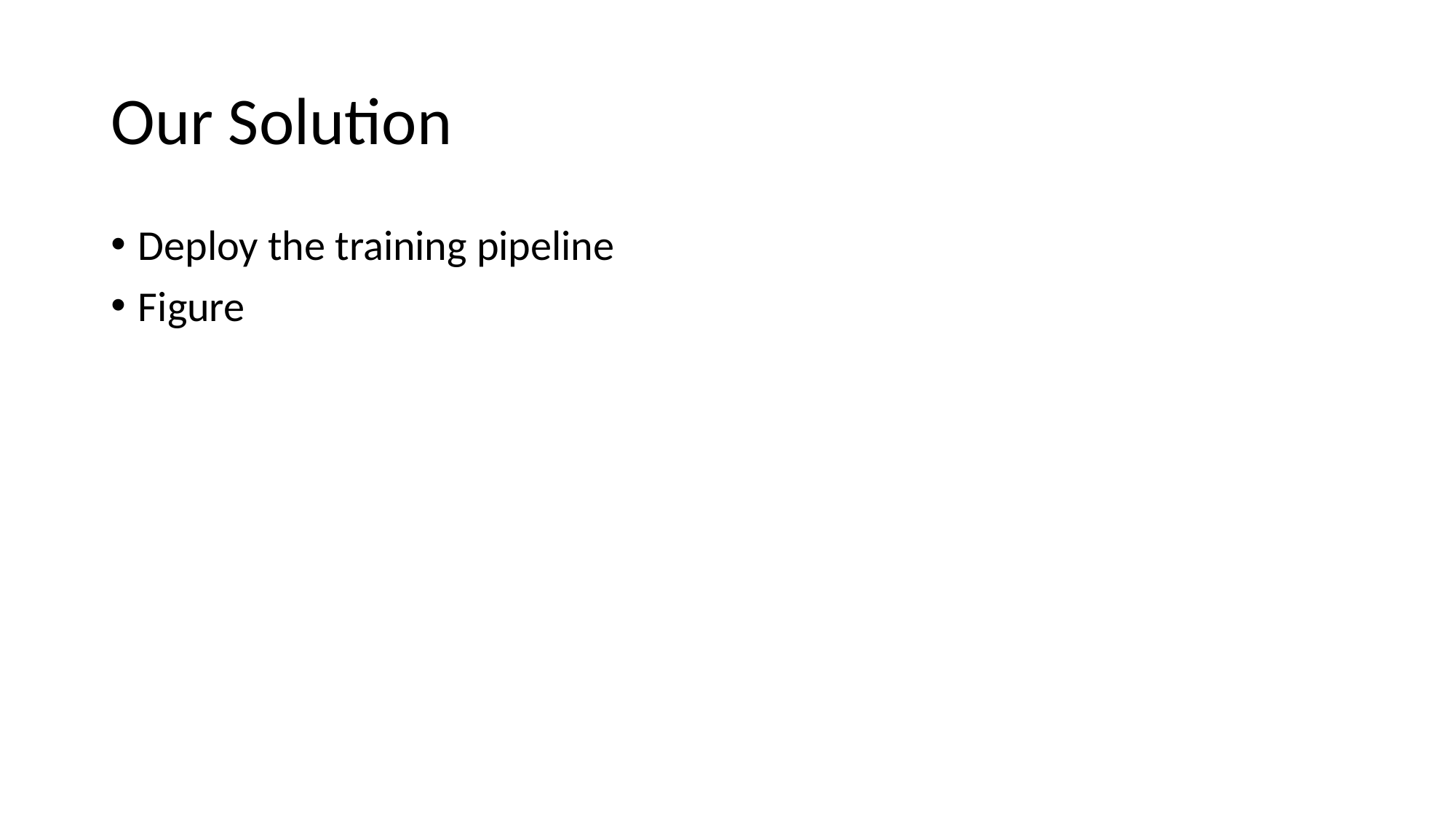

# Our Solution
Deploy the training pipeline
Figure